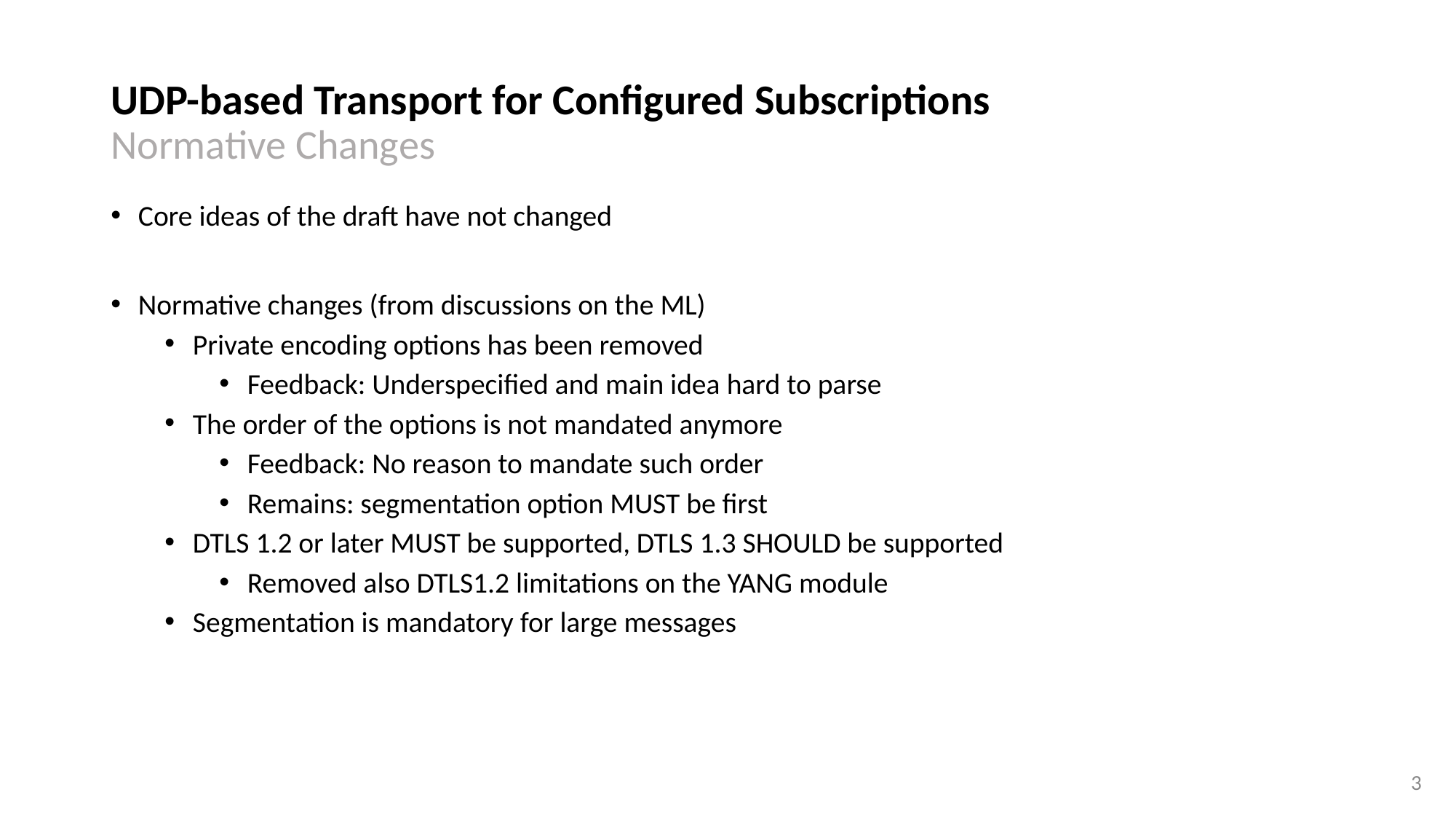

# UDP-based Transport for Configured Subscriptions Normative Changes
Core ideas of the draft have not changed

Normative changes (from discussions on the ML)
Private encoding options has been removed
Feedback: Underspecified and main idea hard to parse
The order of the options is not mandated anymore
Feedback: No reason to mandate such order
Remains: segmentation option MUST be first
DTLS 1.2 or later MUST be supported, DTLS 1.3 SHOULD be supported
Removed also DTLS1.2 limitations on the YANG module
Segmentation is mandatory for large messages

3